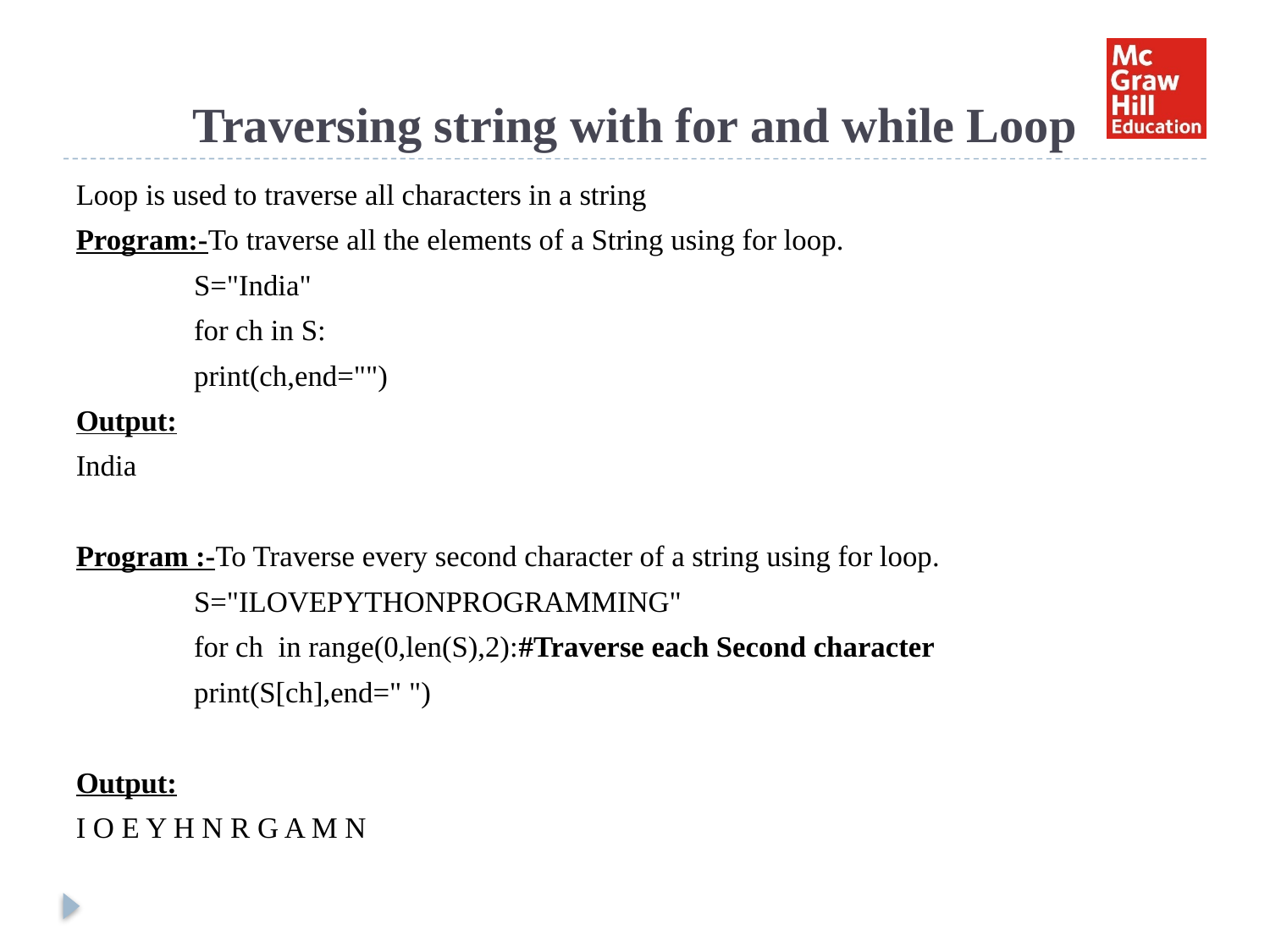

# Traversing string with for and while Loop
Loop is used to traverse all characters in a string
Program:-To traverse all the elements of a String using for loop.
	S="India"
	for ch in S:
	print(ch,end="")
Output:
India

Program :-To Traverse every second character of a string using for loop.
	S="ILOVEPYTHONPROGRAMMING"
	for ch  in range(0,len(S),2):#Traverse each Second character
    	print(S[ch],end=" ")

Output:
I O E Y H N R G A M N